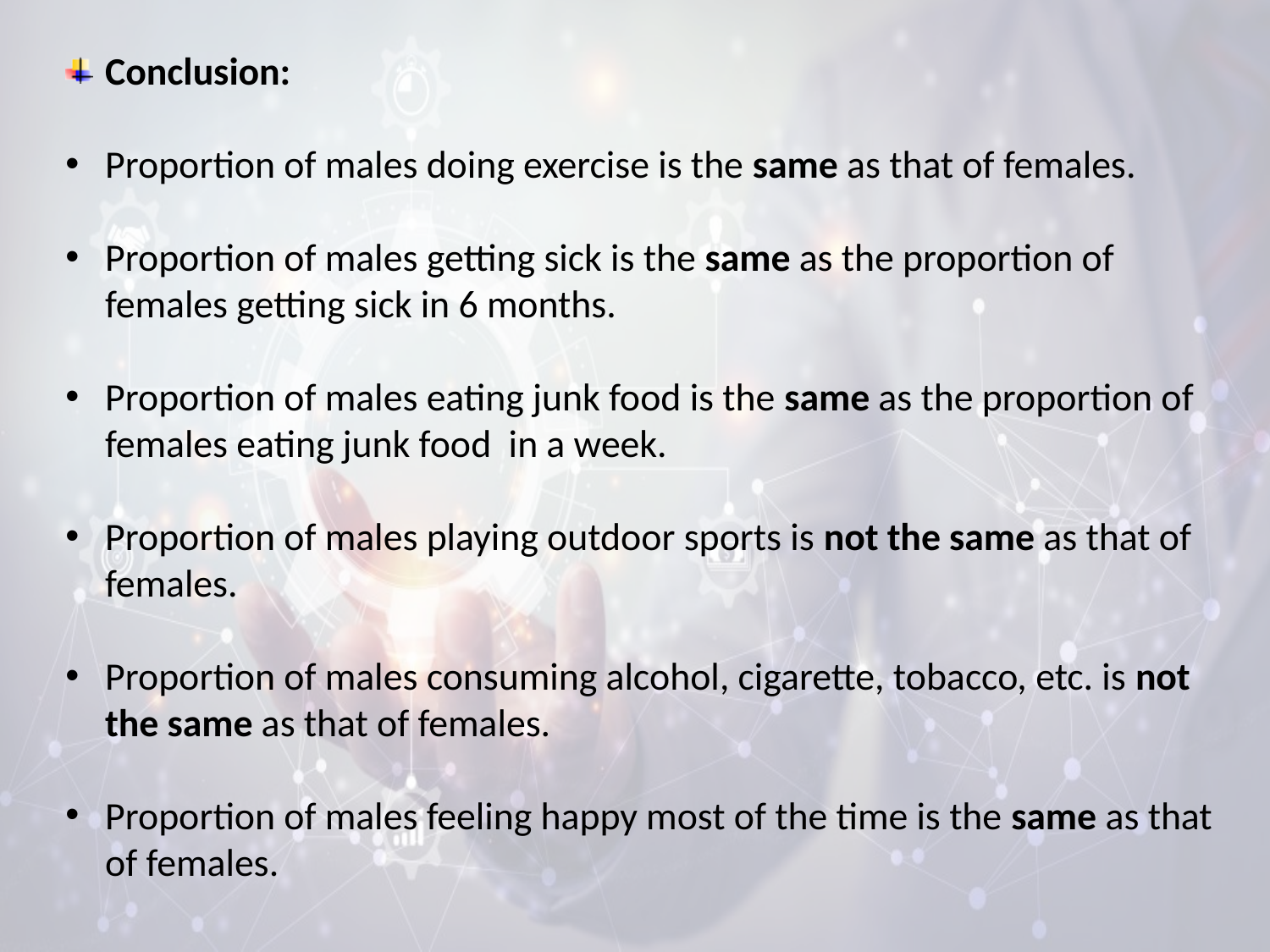

Conclusion:

Proportion of males doing exercise is the same as that of females.

Proportion of males getting sick is the same as the proportion of females getting sick in 6 months.

Proportion of males eating junk food is the same as the proportion of females eating junk food  in a week.

Proportion of males playing outdoor sports is not the same as that of females.

Proportion of males consuming alcohol, cigarette, tobacco, etc. is not the same as that of females.

Proportion of males feeling happy most of the time is the same as that of females.